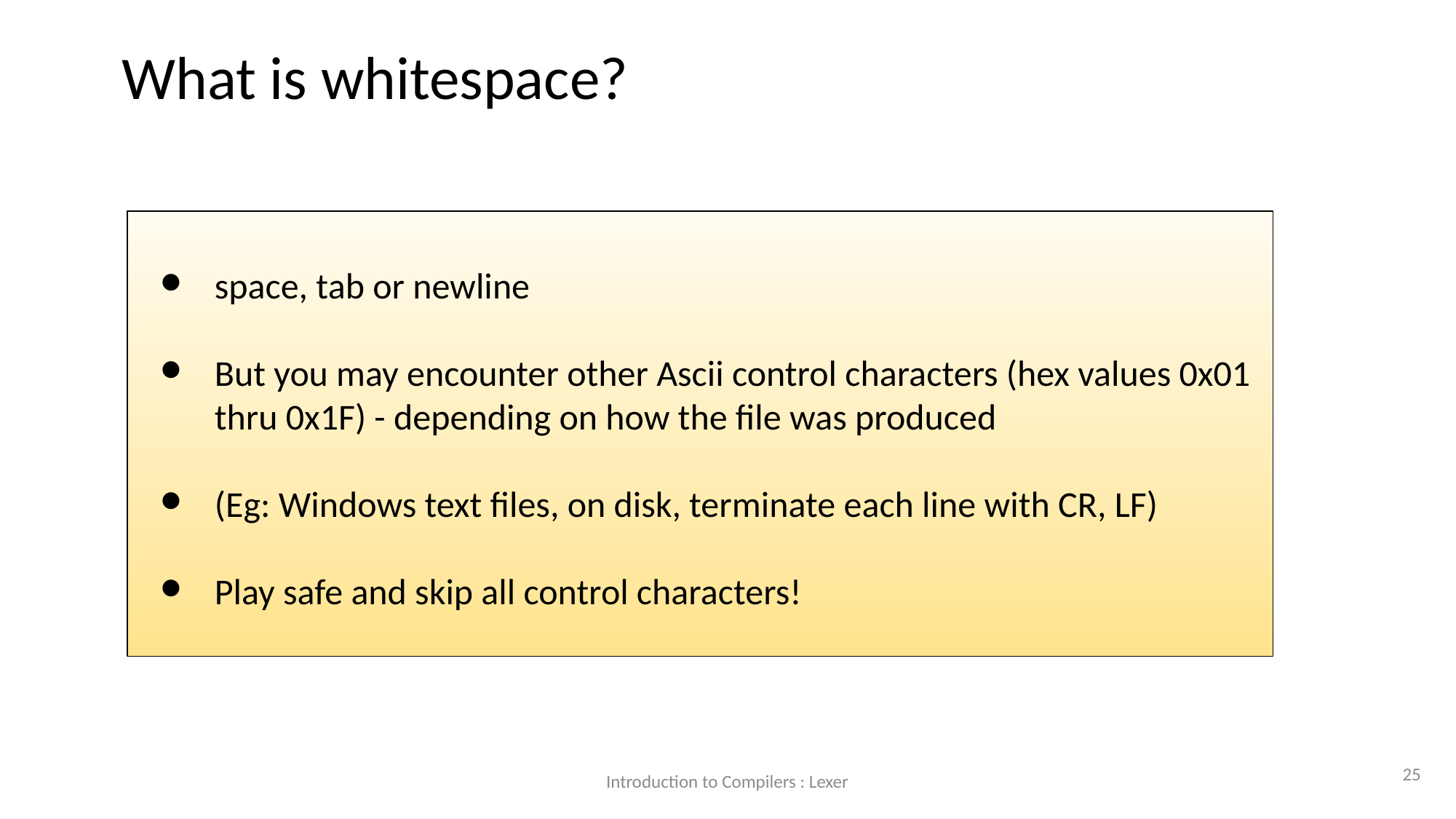

What is whitespace?

space, tab or newline

But you may encounter other Ascii control characters (hex values 0x01 thru 0x1F) - depending on how the file was produced

(Eg: Windows text files, on disk, terminate each line with CR, LF)

Play safe and skip all control characters!
25
Introduction to Compilers : Lexer